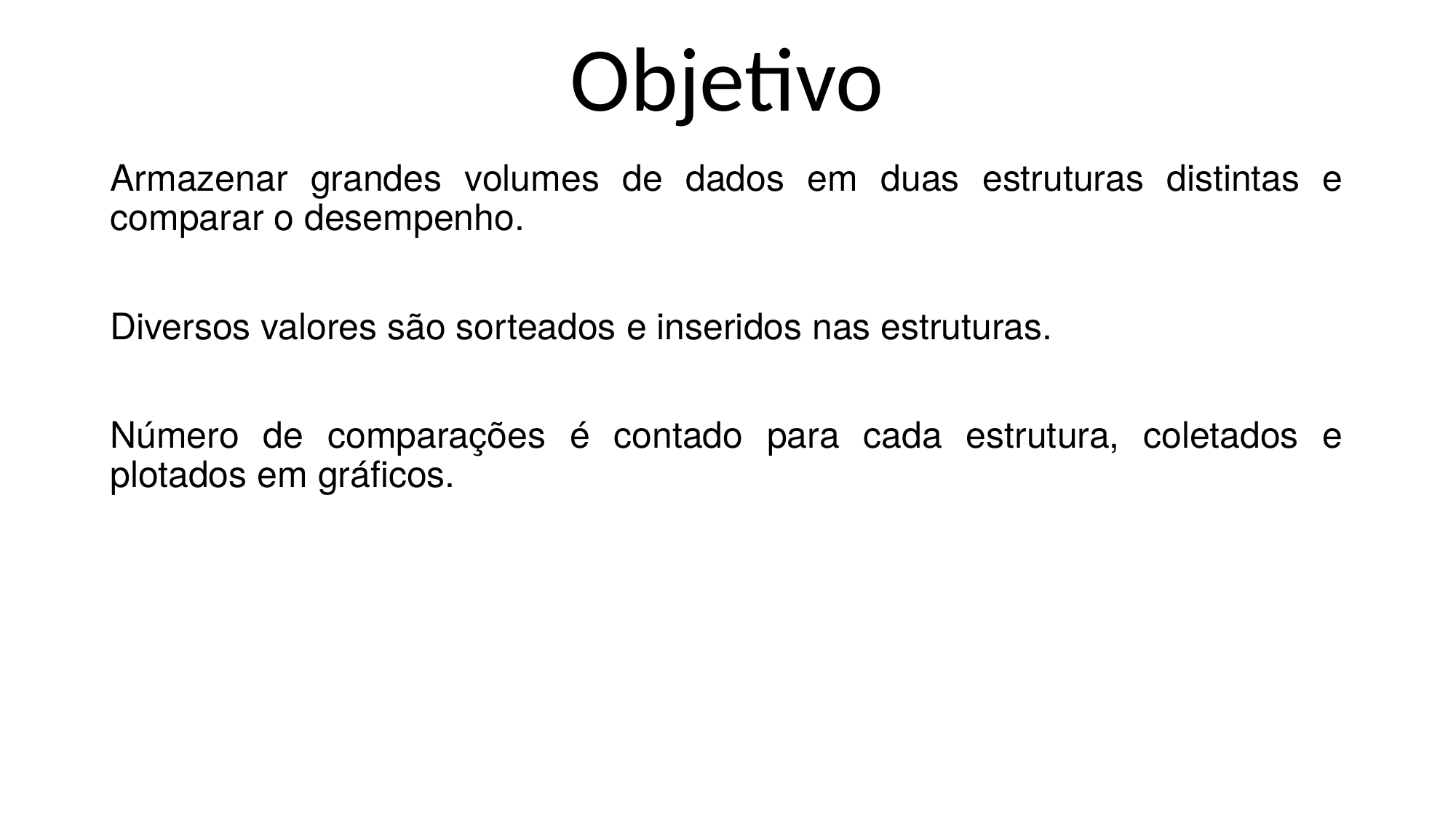

# Objetivo
Armazenar grandes volumes de dados em duas estruturas distintas e comparar o desempenho.

Diversos valores são sorteados e inseridos nas estruturas.

Número de comparações é contado para cada estrutura, coletados e plotados em gráficos.